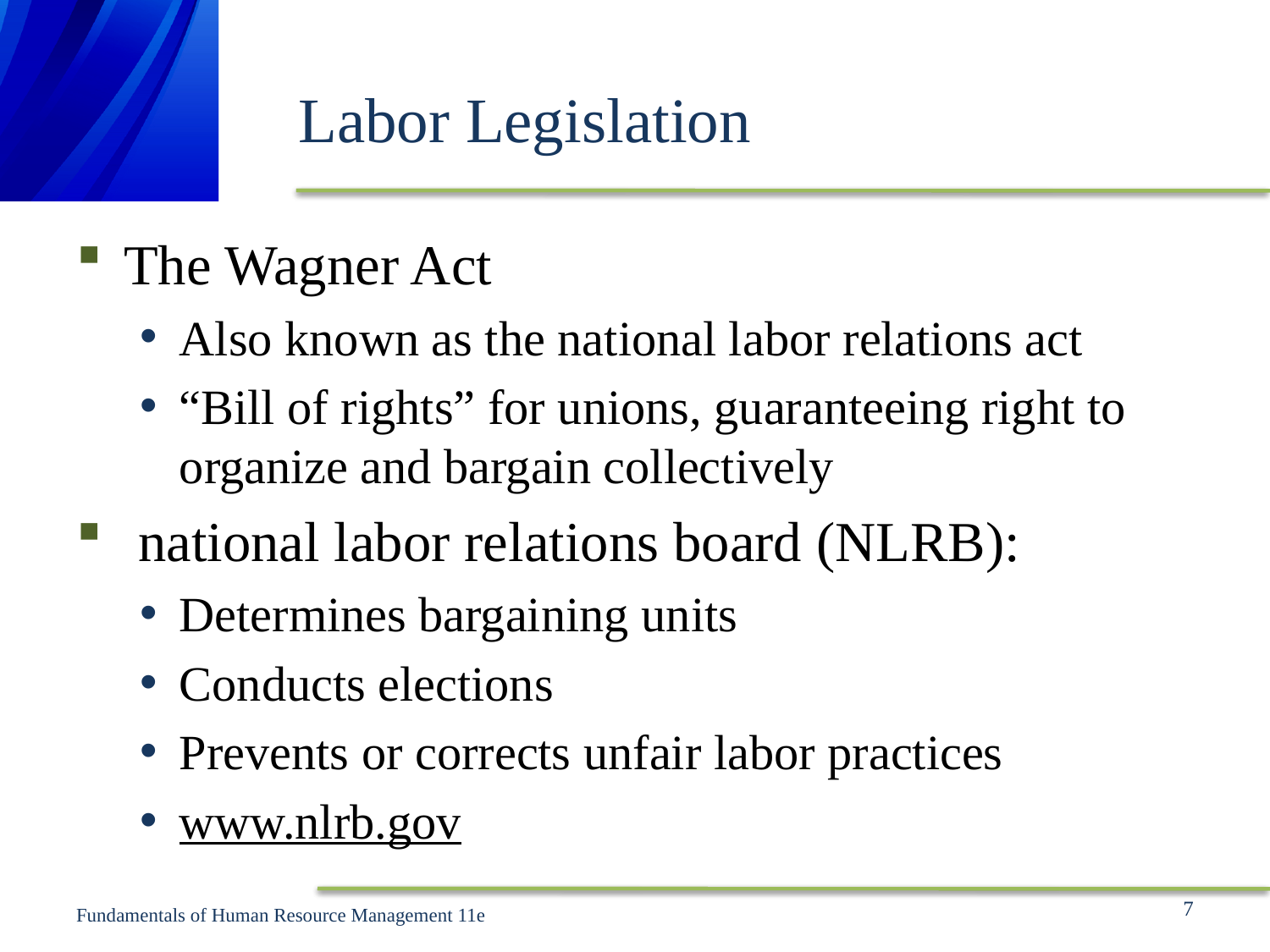

# Labor Legislation
The Wagner Act
Also known as the national labor relations act
“Bill of rights” for unions, guaranteeing right to organize and bargain collectively
 national labor relations board (NLRB):
Determines bargaining units
Conducts elections
Prevents or corrects unfair labor practices
www.nlrb.gov

7
Fundamentals of Human Resource Management 11e